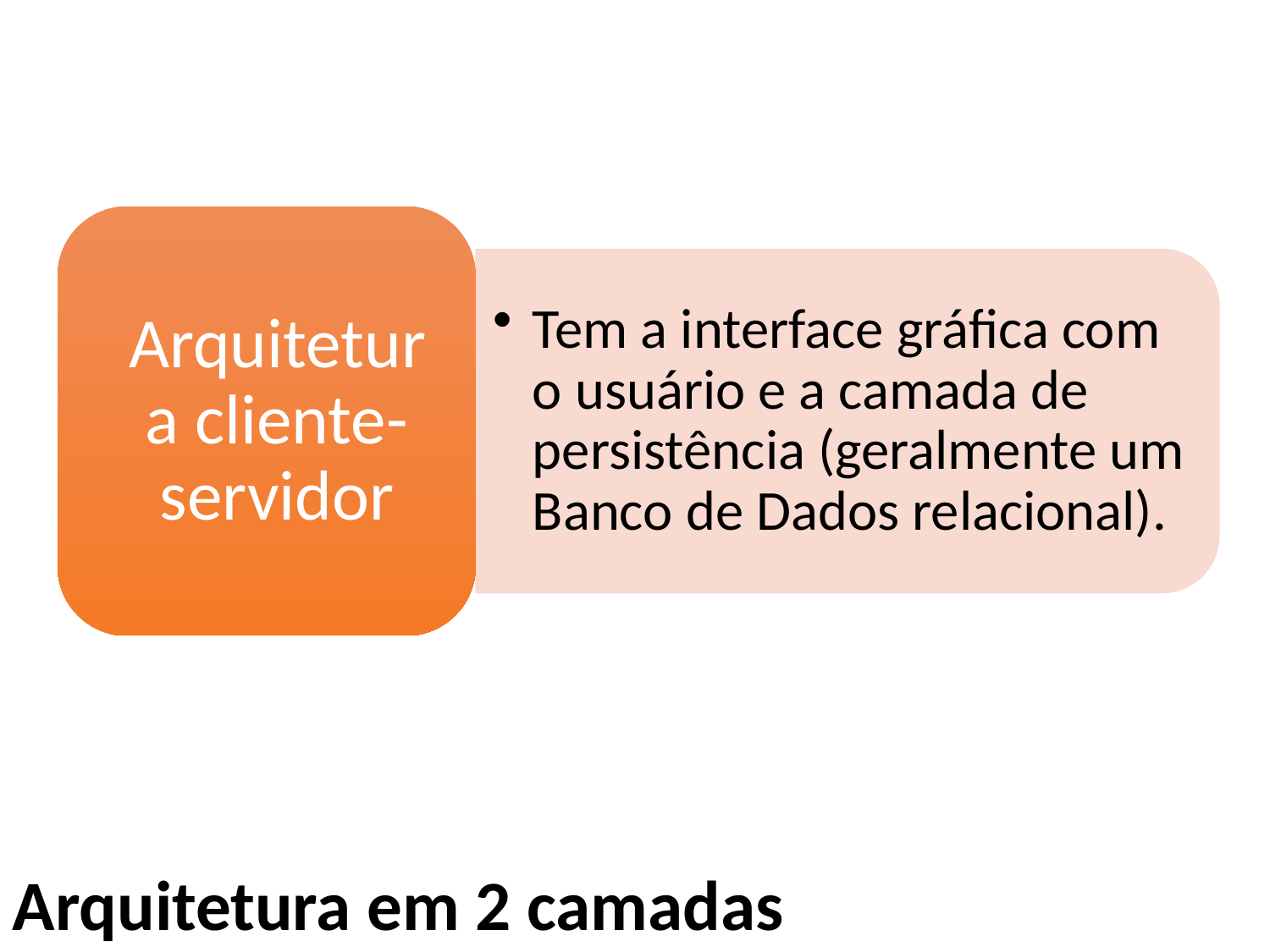

Tem a interface gráfica com o usuário e a camada de persistência (geralmente um Banco de Dados relacional).
Arquitetura cliente-servidor
Arquitetura em 2 camadas